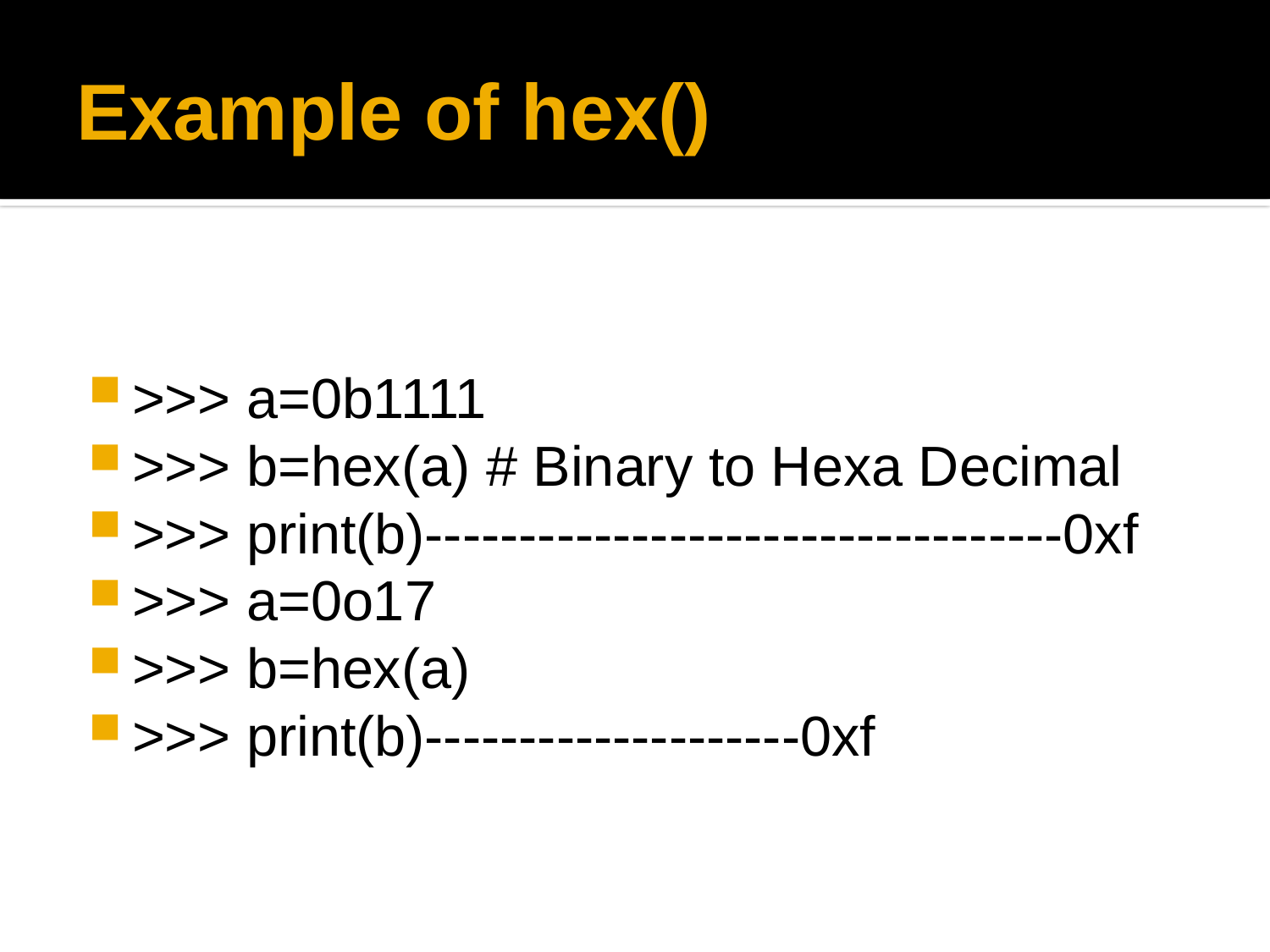

# Example of hex()
>>> a=0b1111
>>> b=hex(a) # Binary to Hexa Decimal
>>> print(b)----------------------------------0xf
>>> a=0o17
>>> b=hex(a)
>>> print(b)--------------------0xf